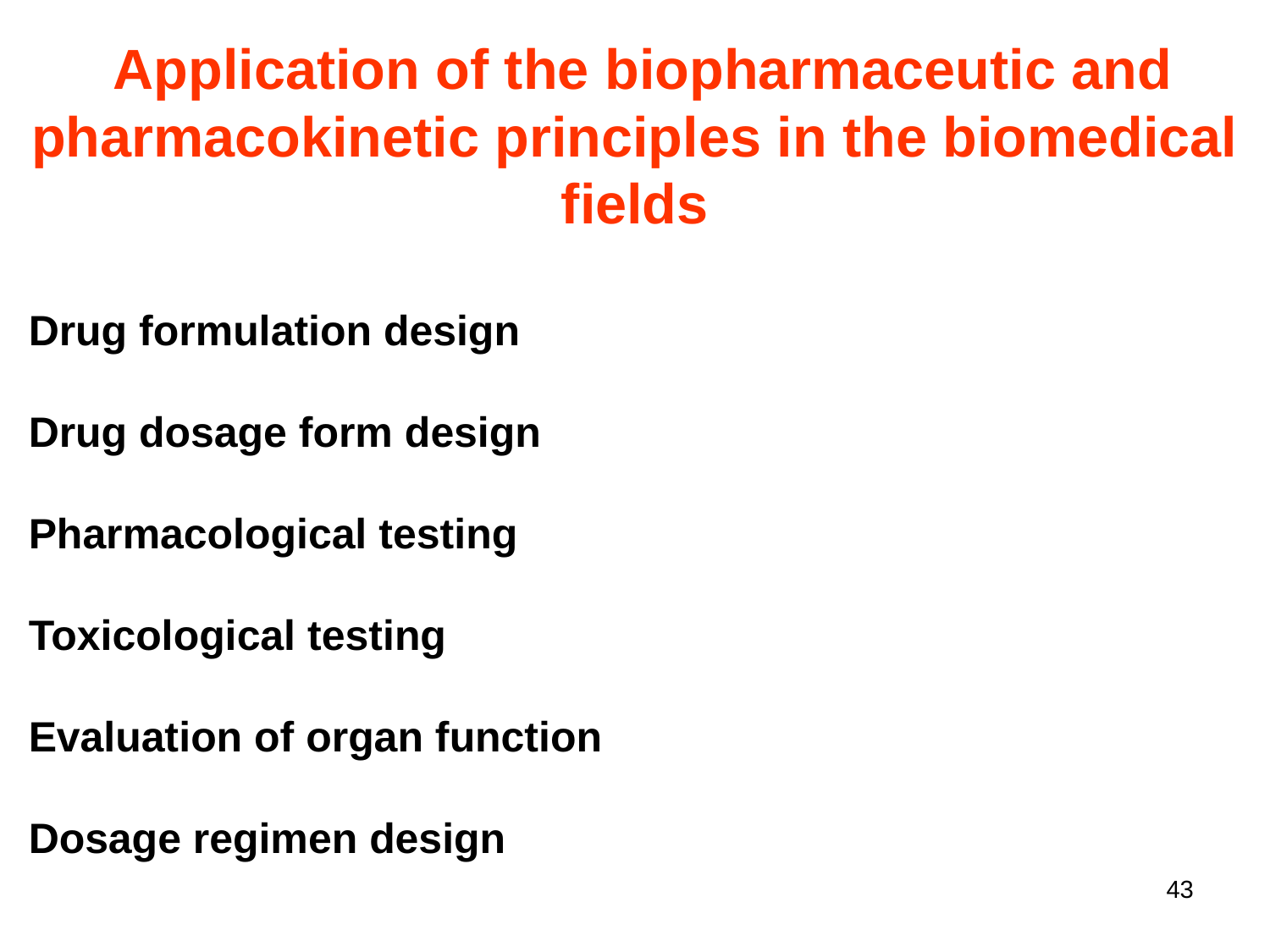

Application of the biopharmaceutic and pharmacokinetic principles in the biomedical fields

Drug formulation design

Drug dosage form design

Pharmacological testing

Toxicological testing

Evaluation of organ function

Dosage regimen design

43